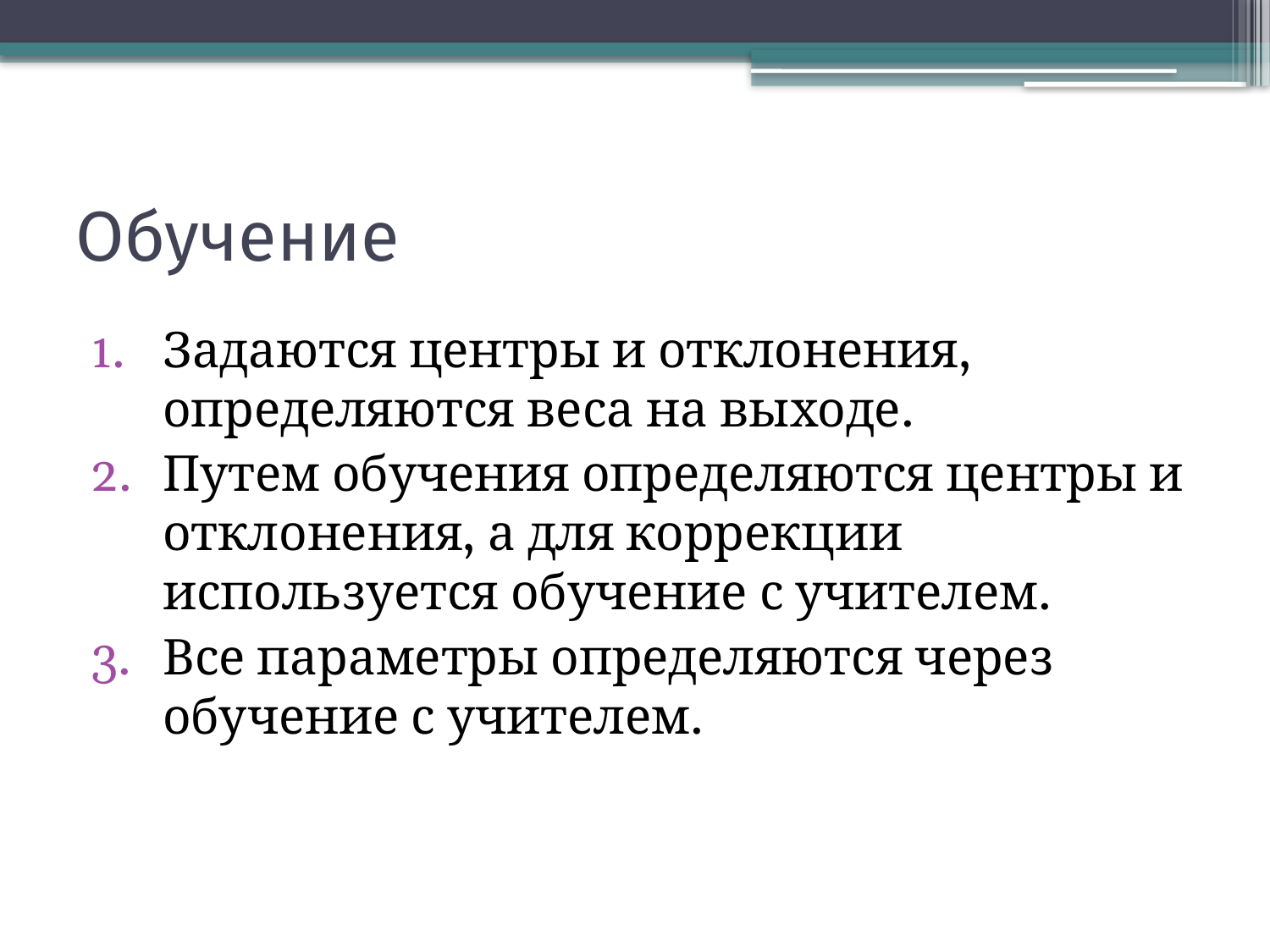

# Обучение
Задаются центры и отклонения, определяются веса на выходе.
Путем обучения определяются центры и отклонения, а для коррекции используется обучение с учителем.
Все параметры определяются через обучение с учителем.